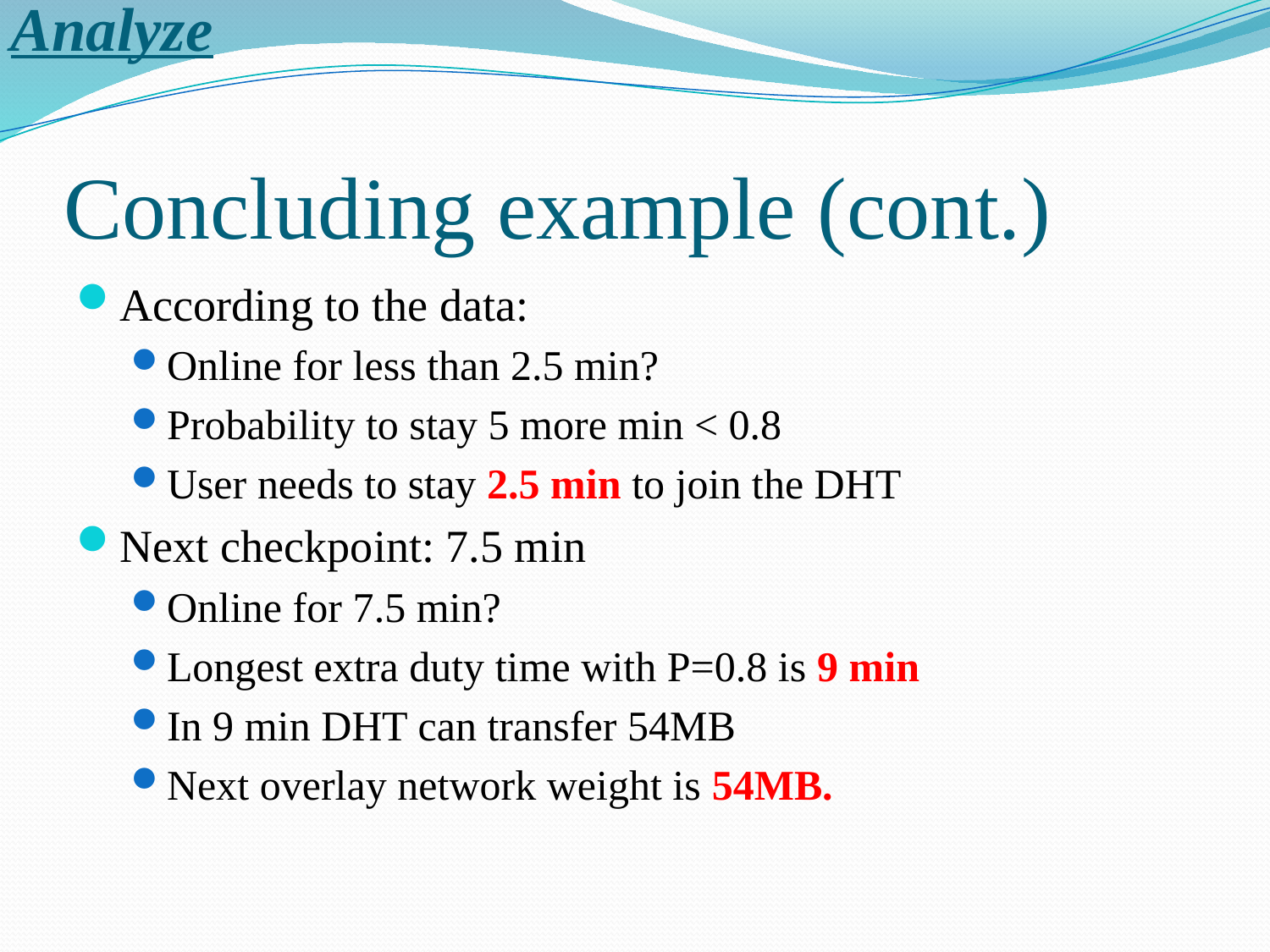

Analyze
# Concluding example (cont.)
According to the data:
Online for less than 2.5 min?
Probability to stay 5 more min < 0.8
User needs to stay 2.5 min to join the DHT
Next checkpoint: 7.5 min
Online for 7.5 min?
Longest extra duty time with P=0.8 is 9 min
In 9 min DHT can transfer 54MB
Next overlay network weight is 54MB.